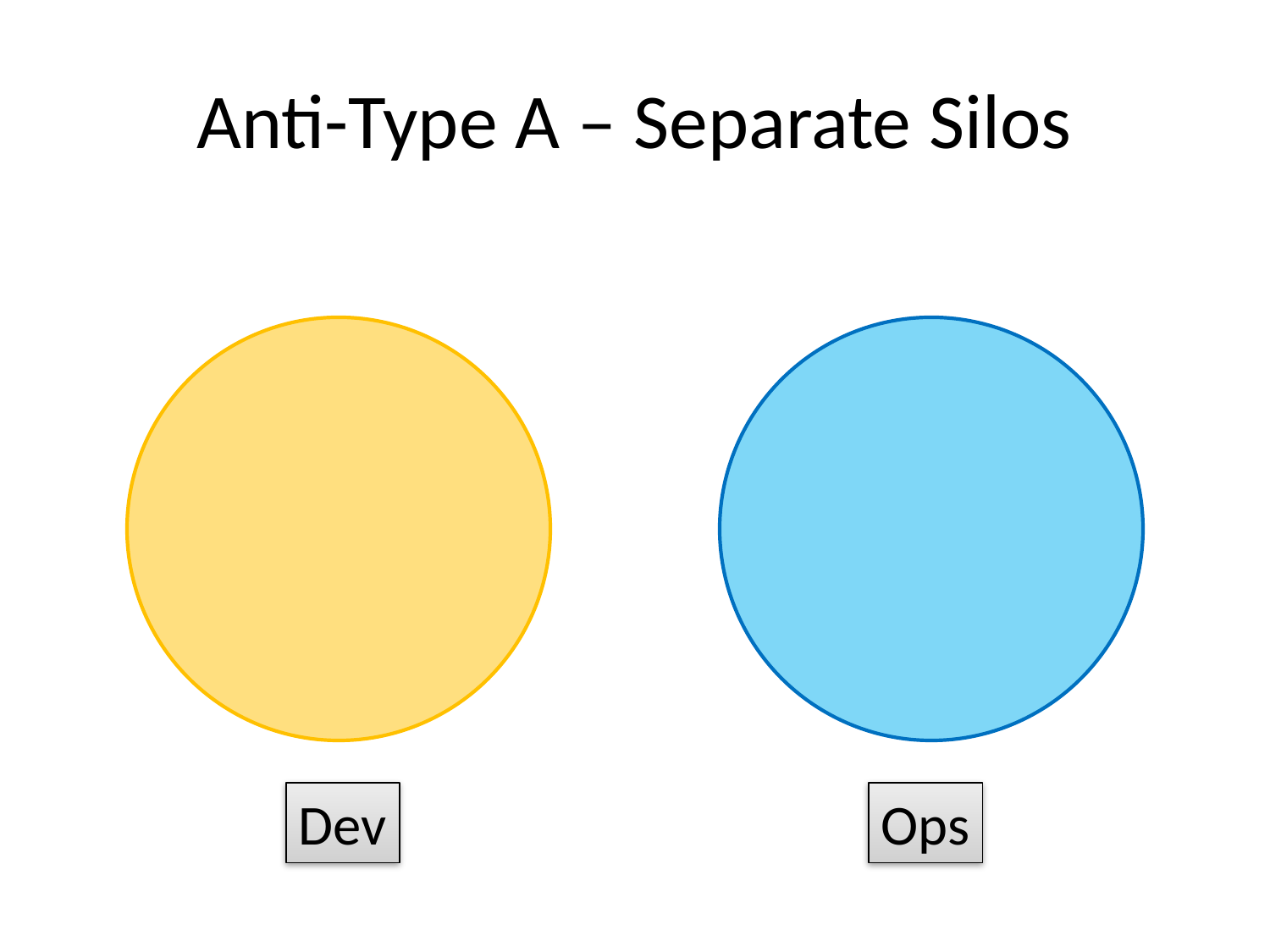

# Anti-Type A – Separate Silos

Dev
Ops